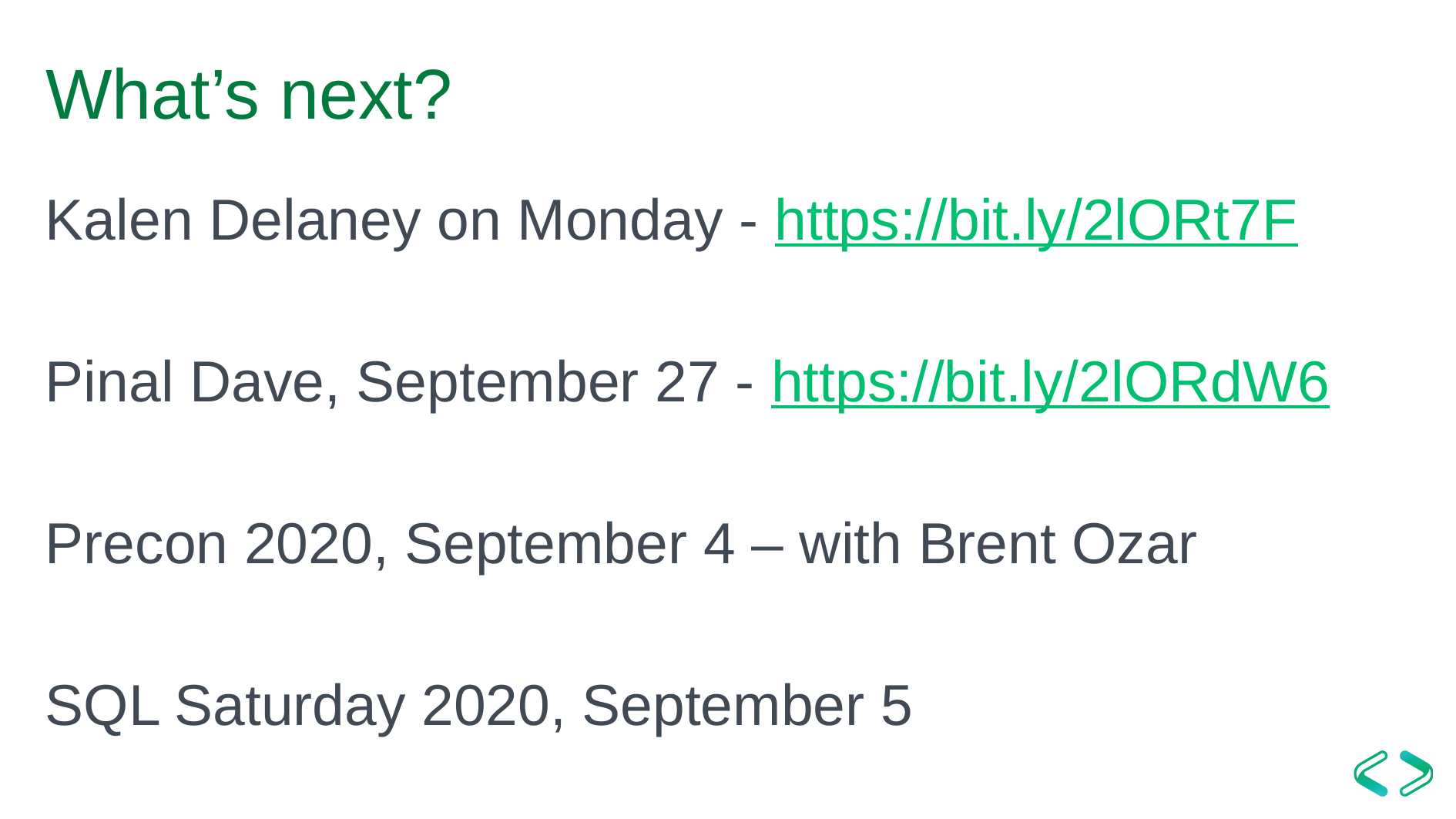

# What’s next?
Kalen Delaney on Monday - https://bit.ly/2lORt7F

Pinal Dave, September 27 - https://bit.ly/2lORdW6

Precon 2020, September 4 – with Brent Ozar

SQL Saturday 2020, September 5